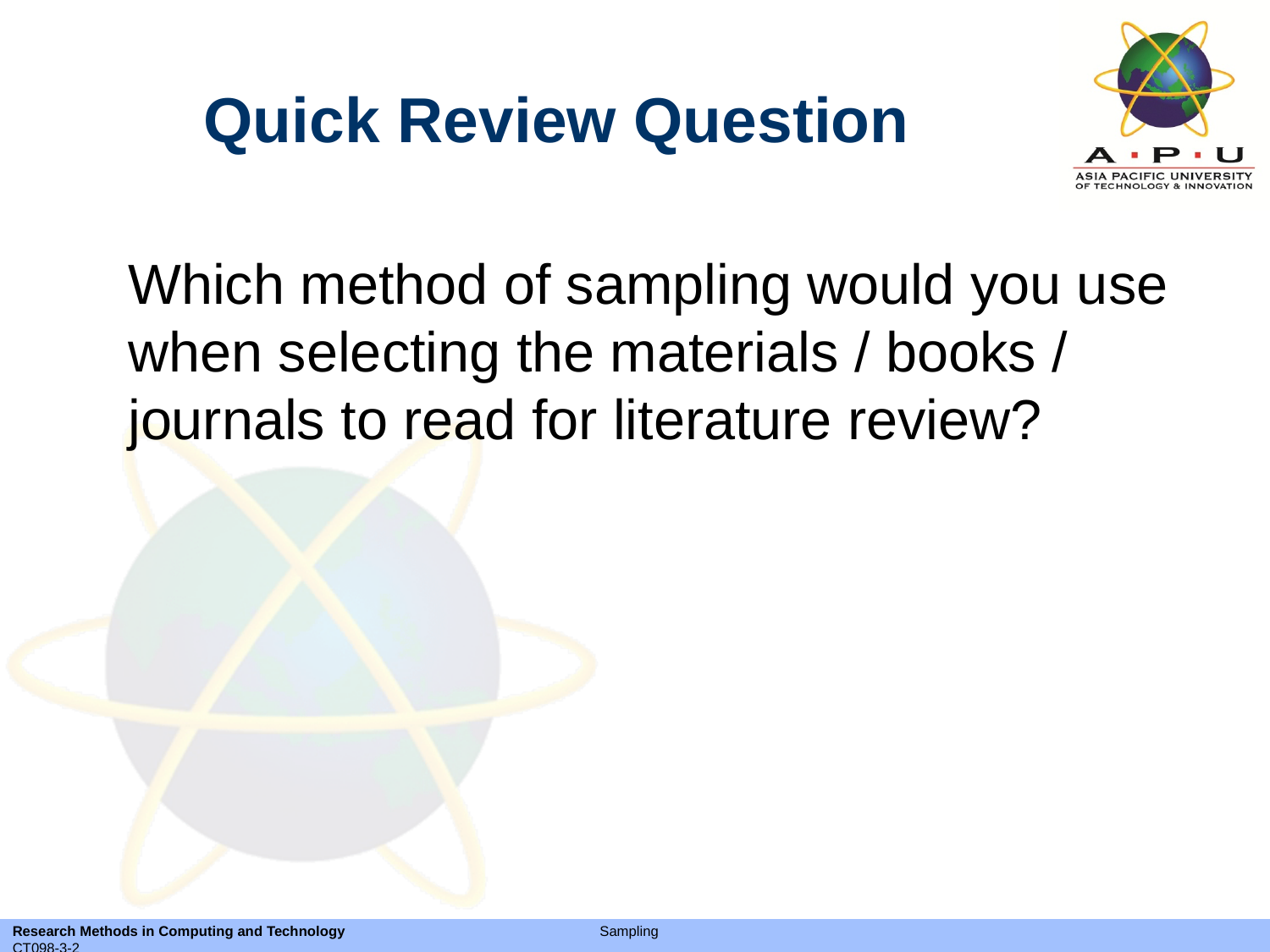

# Quick Review Question
	Which method of sampling would you use when selecting the materials / books / journals to read for literature review?